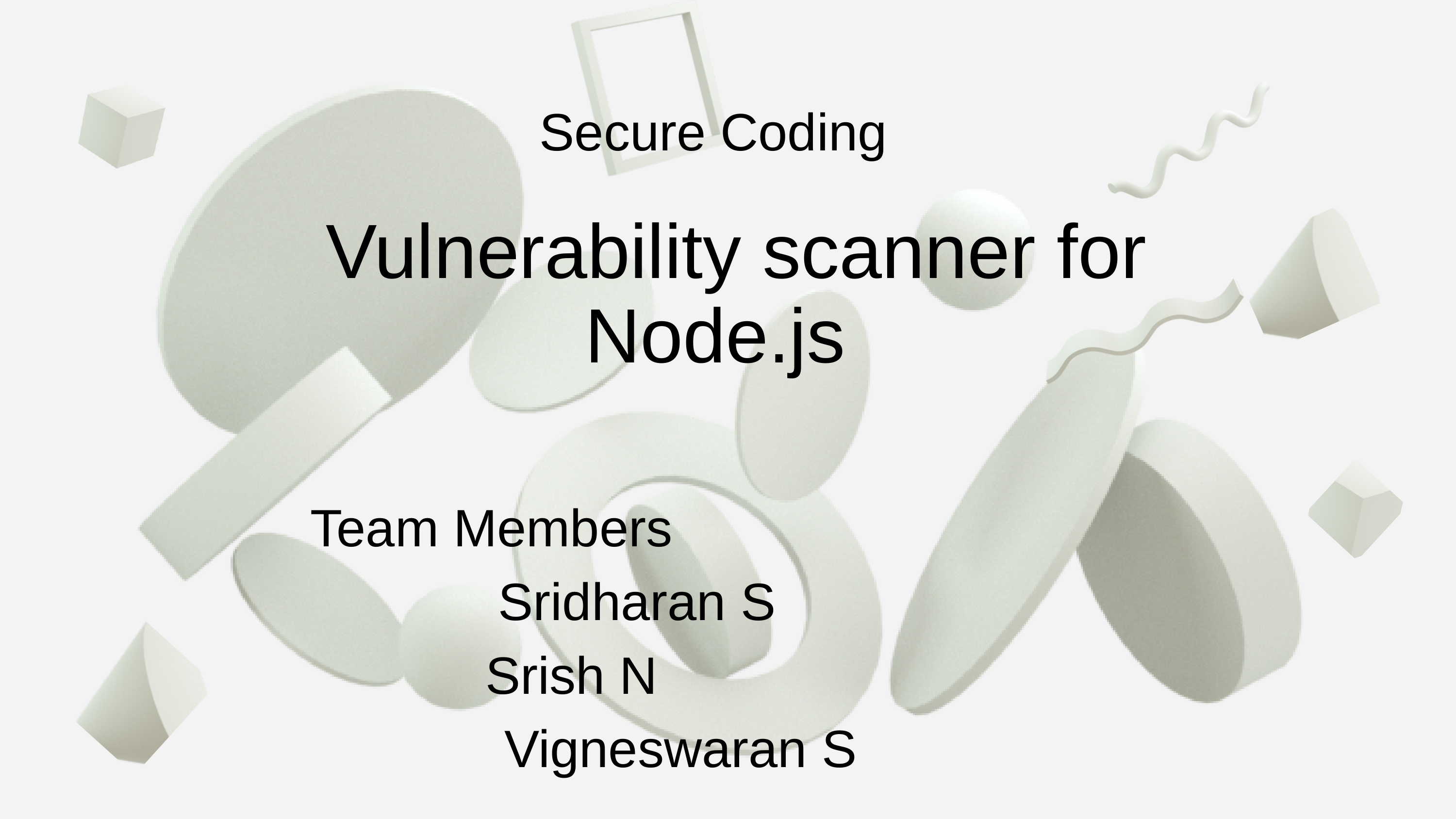

Secure Coding
  Vulnerability scanner for Node.js

Team Members
                    Sridharan S
           Srish N
                          Vigneswaran S